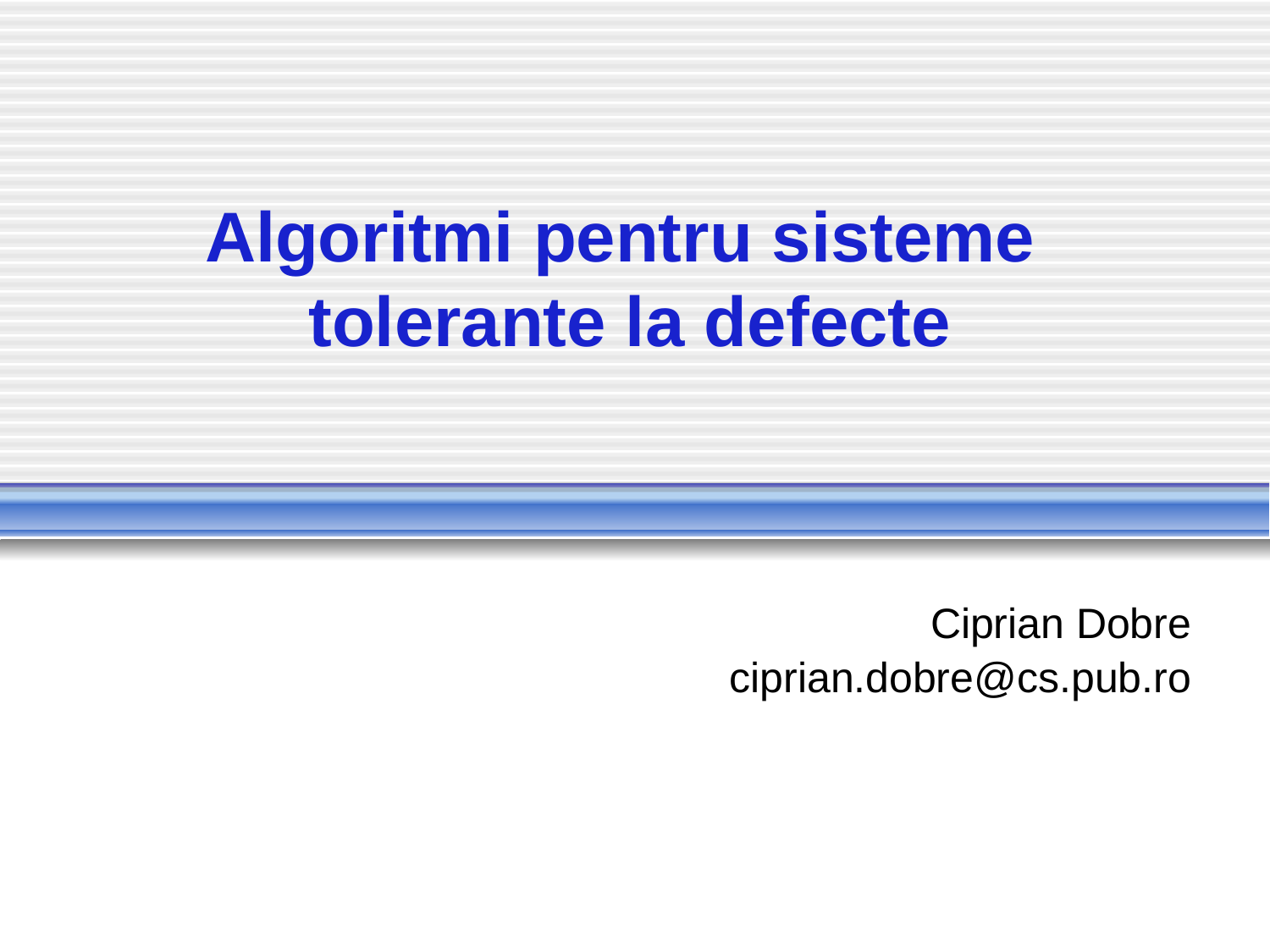

# Algoritmi pentru sisteme tolerante la defecte
Ciprian Dobre
ciprian.dobre@cs.pub.ro